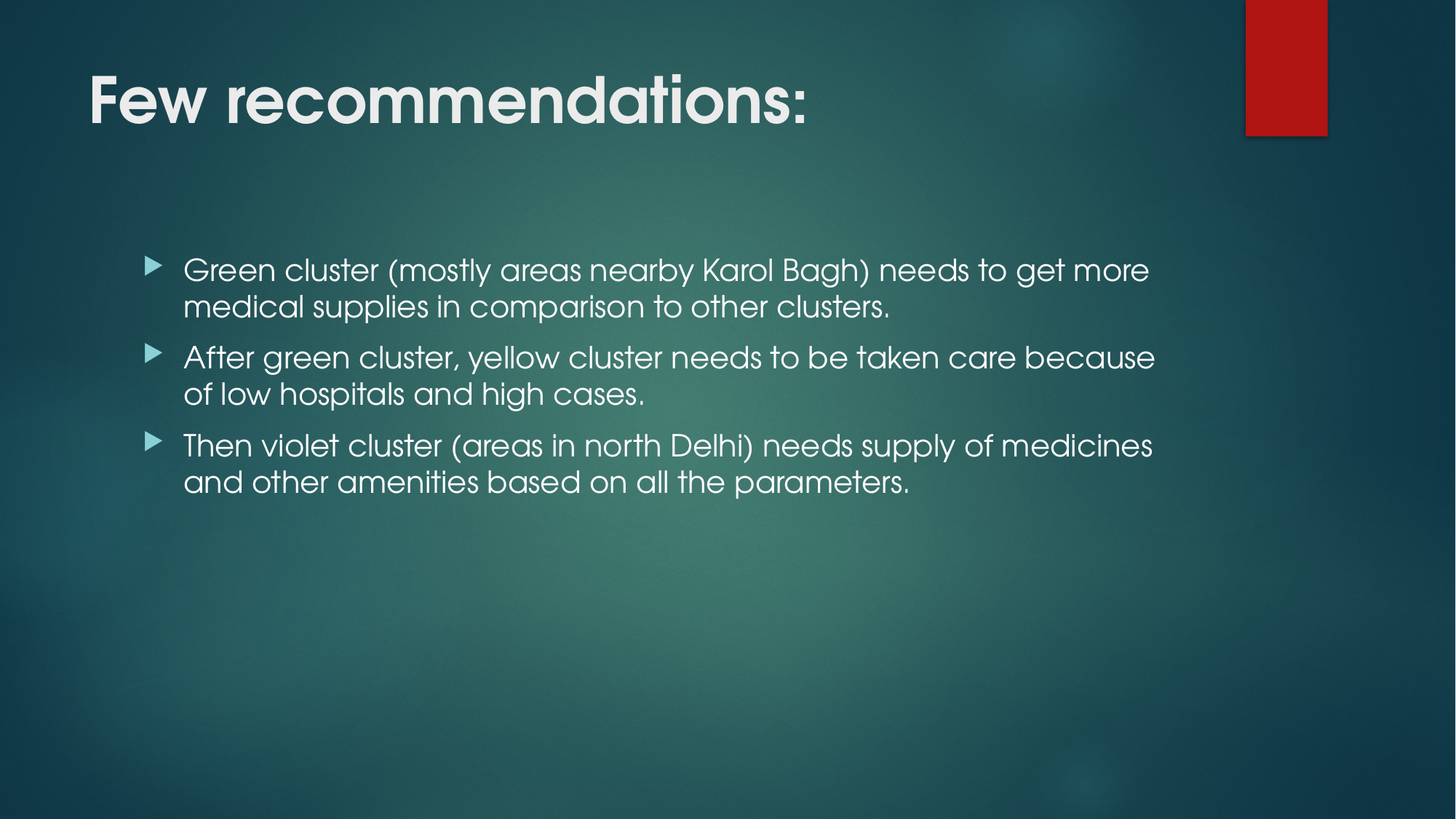

# Few recommendations:
Green cluster (mostly areas nearby Karol Bagh) needs to get more medical supplies in comparison to other clusters.
After green cluster, yellow cluster needs to be taken care because of low hospitals and high cases.
Then violet cluster (areas in north Delhi) needs supply of medicines and other amenities based on all the parameters.